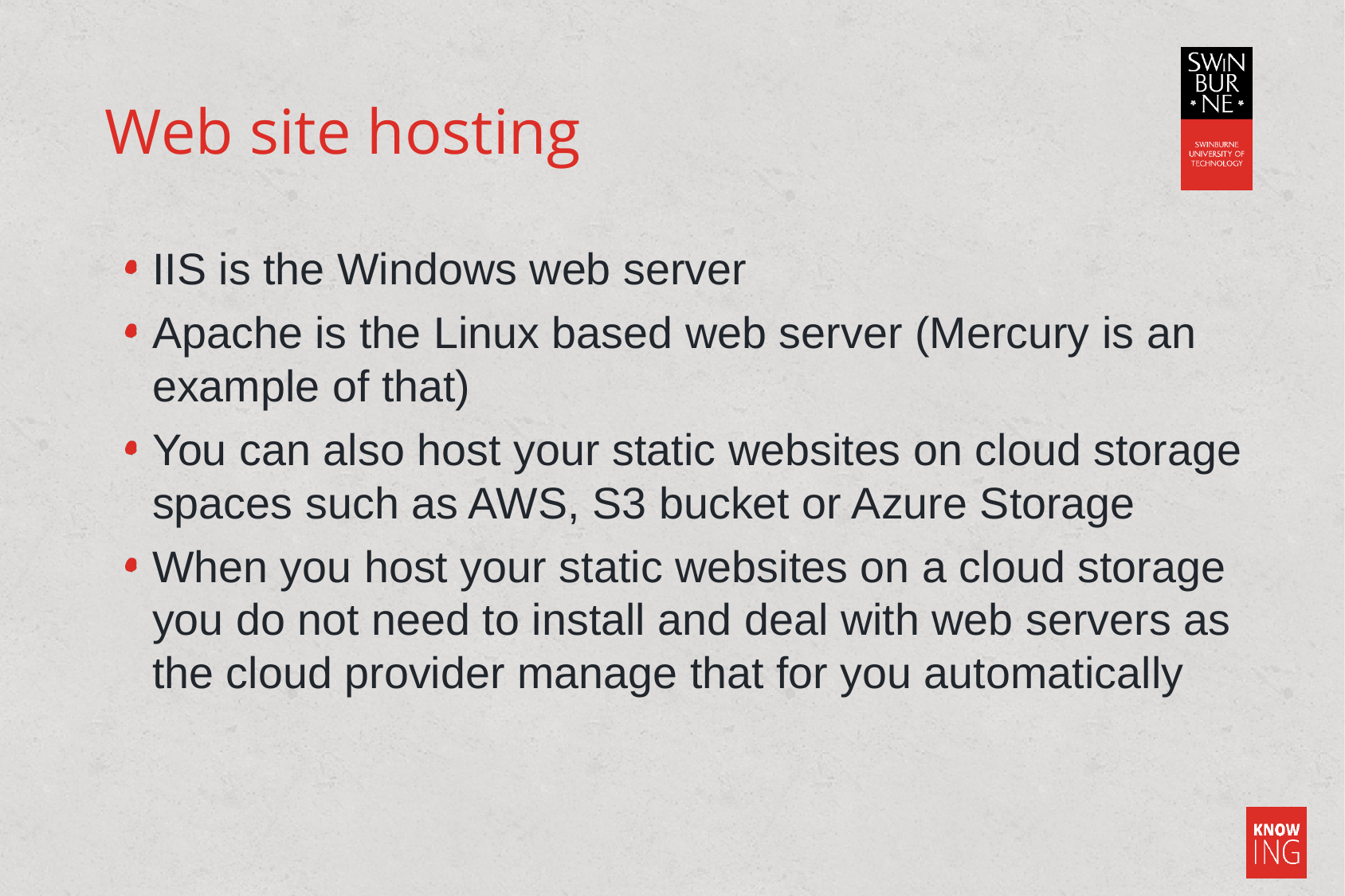

# Web site hosting
IIS is the Windows web server
Apache is the Linux based web server (Mercury is an example of that)
You can also host your static websites on cloud storage spaces such as AWS, S3 bucket or Azure Storage
When you host your static websites on a cloud storage you do not need to install and deal with web servers as the cloud provider manage that for you automatically